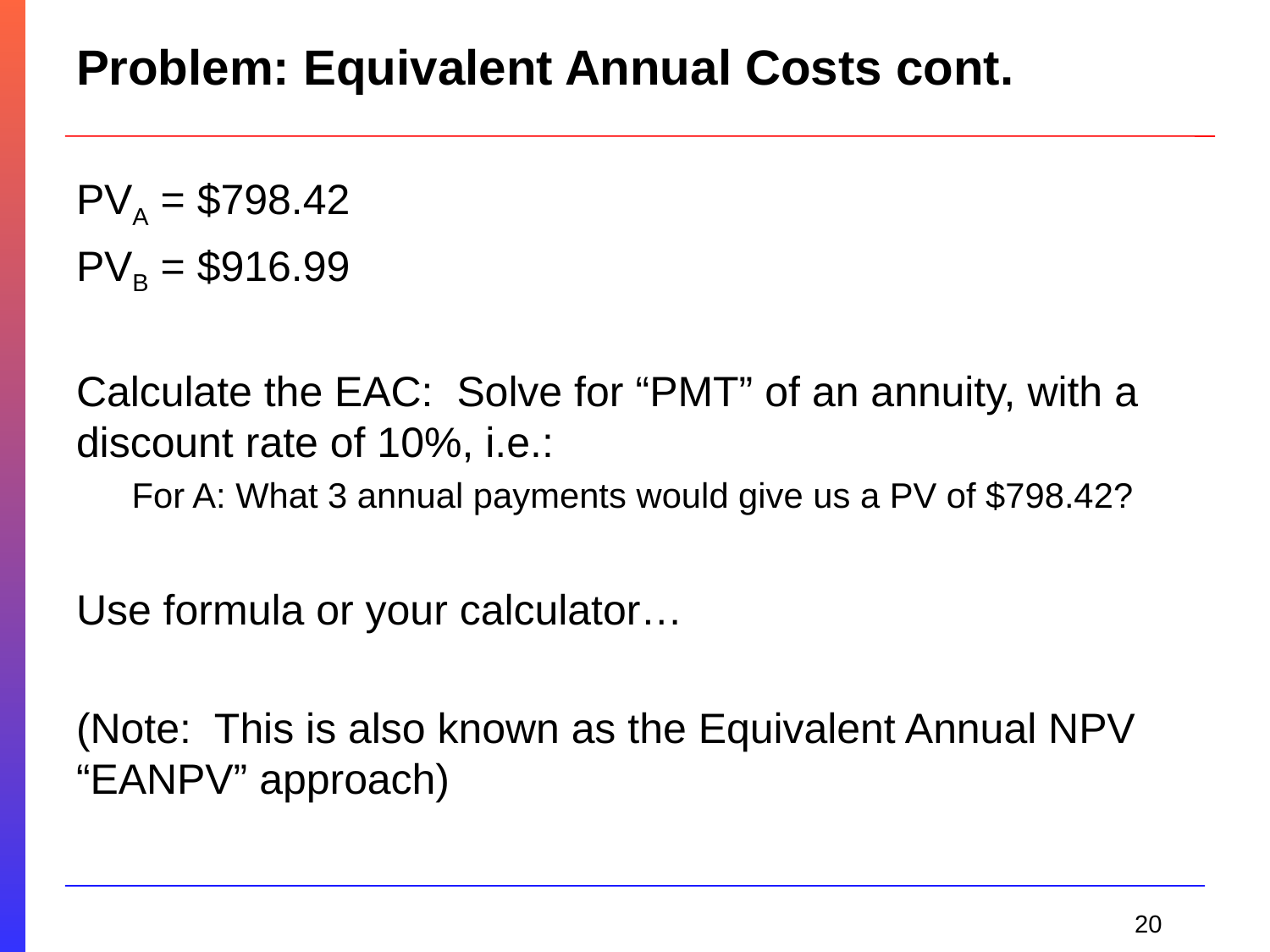

# Problem: Equivalent Annual Costs cont.
PVA = $798.42
PVB = $916.99

Calculate the EAC:  Solve for “PMT” of an annuity, with a discount rate of 10%, i.e.:
For A: What 3 annual payments would give us a PV of $798.42?

Use formula or your calculator…

(Note:  This is also known as the Equivalent Annual NPV “EANPV” approach)

20